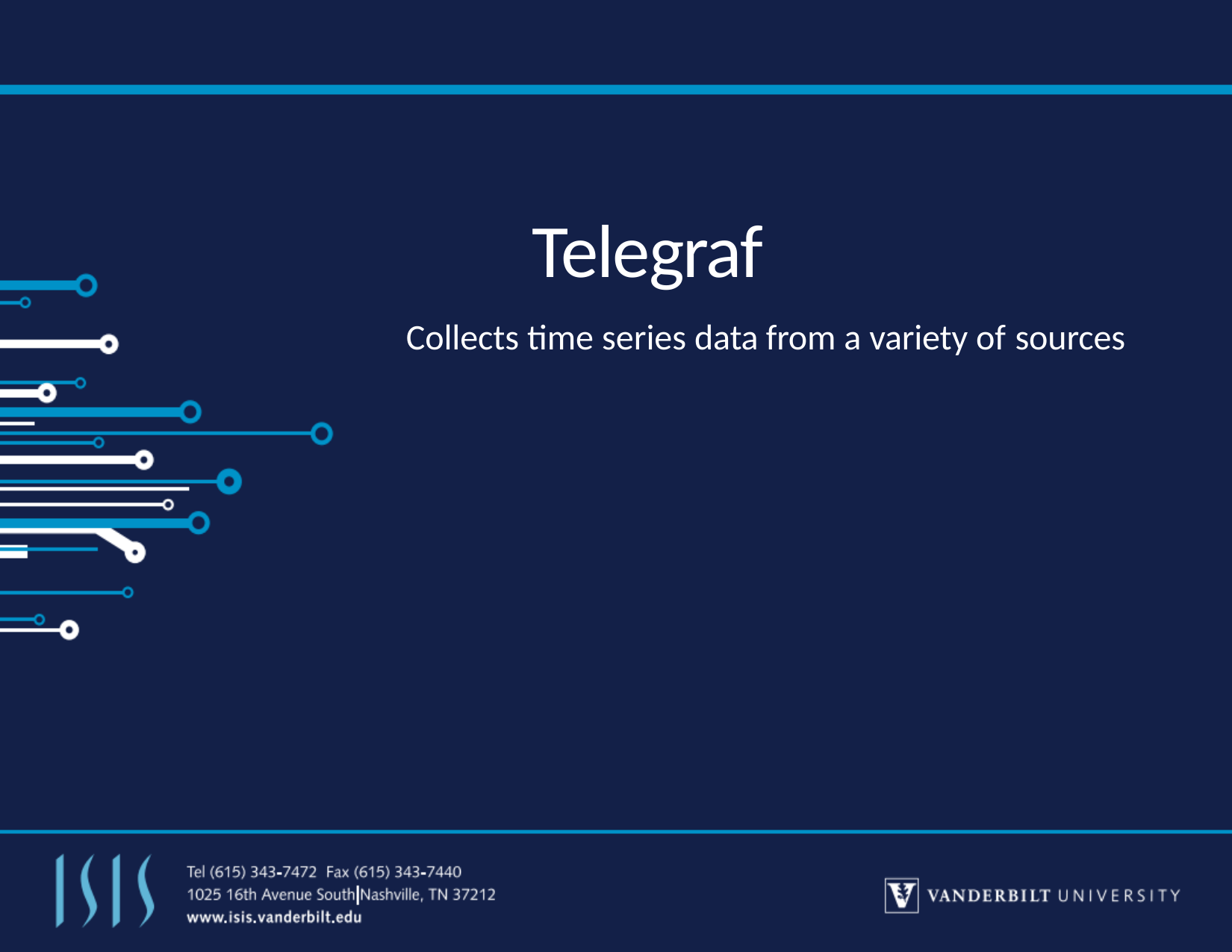

# Telegraf
Collects time series data from a variety of sources